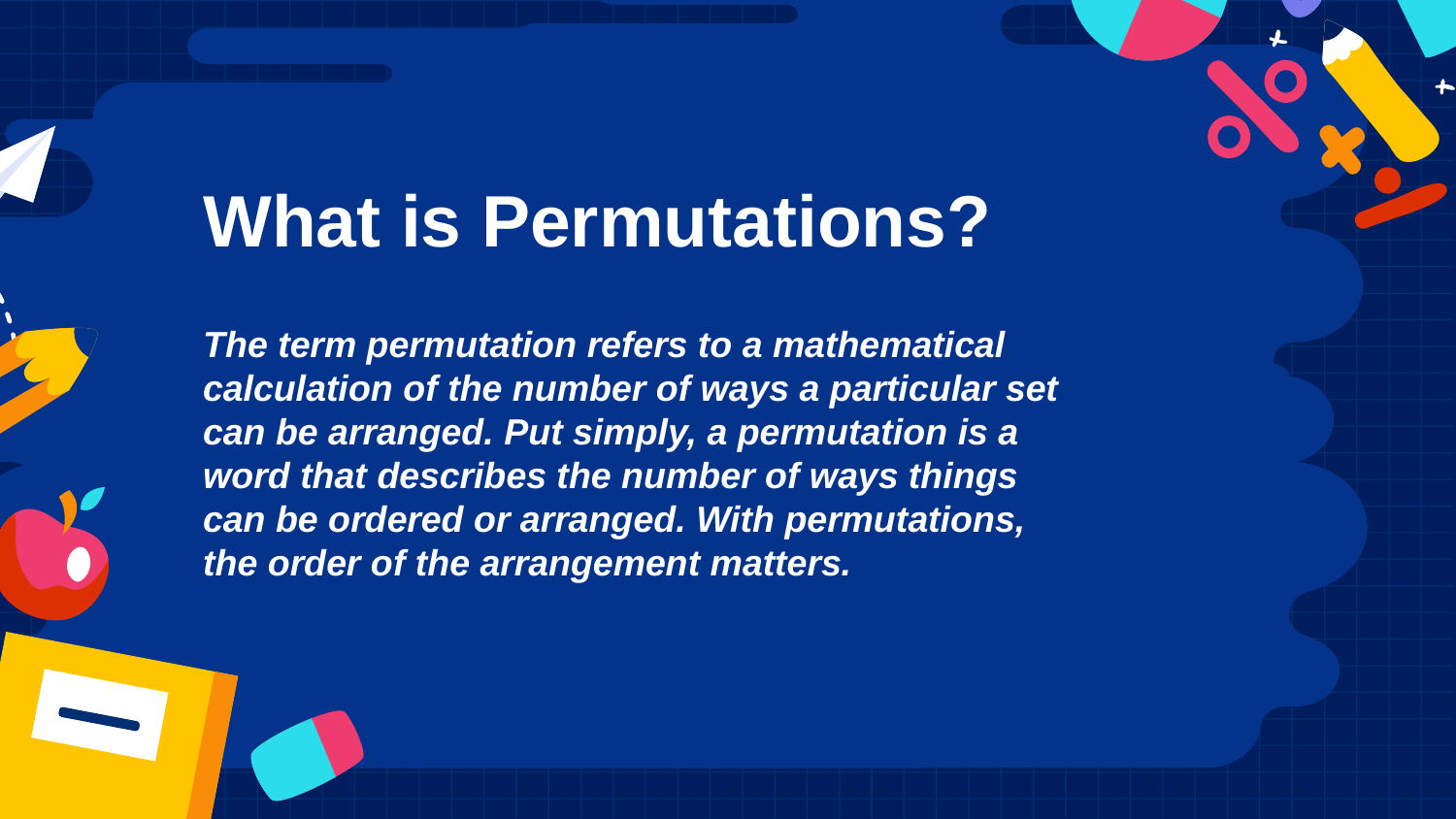

What is Permutations?
The term permutation refers to a mathematical calculation of the number of ways a particular set can be arranged. Put simply, a permutation is a word that describes the number of ways things can be ordered or arranged. With permutations, the order of the arrangement matters.